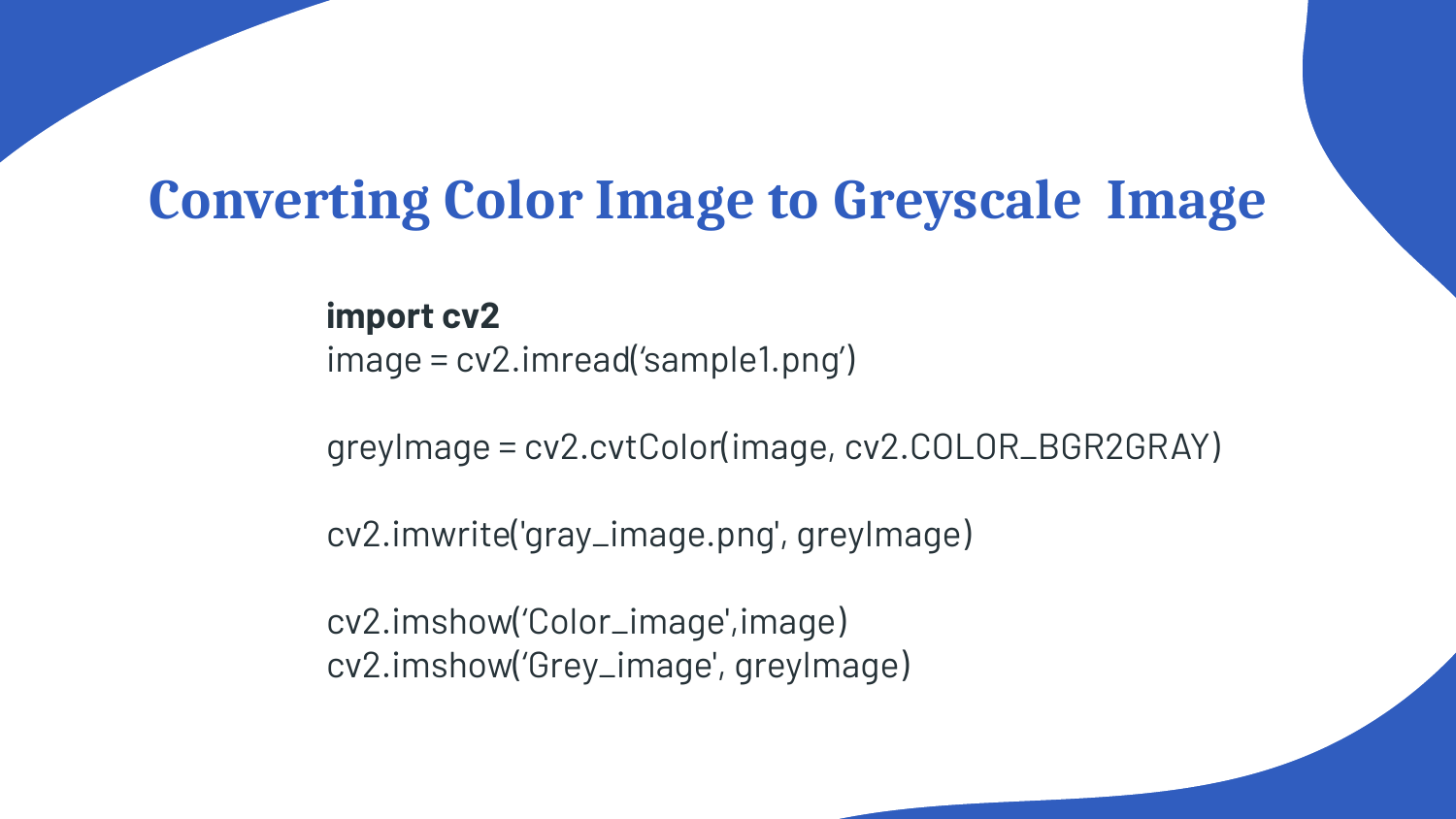

# Converting Color Image to Greyscale  Image
import cv2
image = cv2.imread(‘sample1.png’)

greyImage = cv2.cvtColor(image, cv2.COLOR_BGR2GRAY)

cv2.imwrite('gray_image.png', greyImage)

cv2.imshow(‘Color_image',image)
cv2.imshow(‘Grey_image', greyImage)